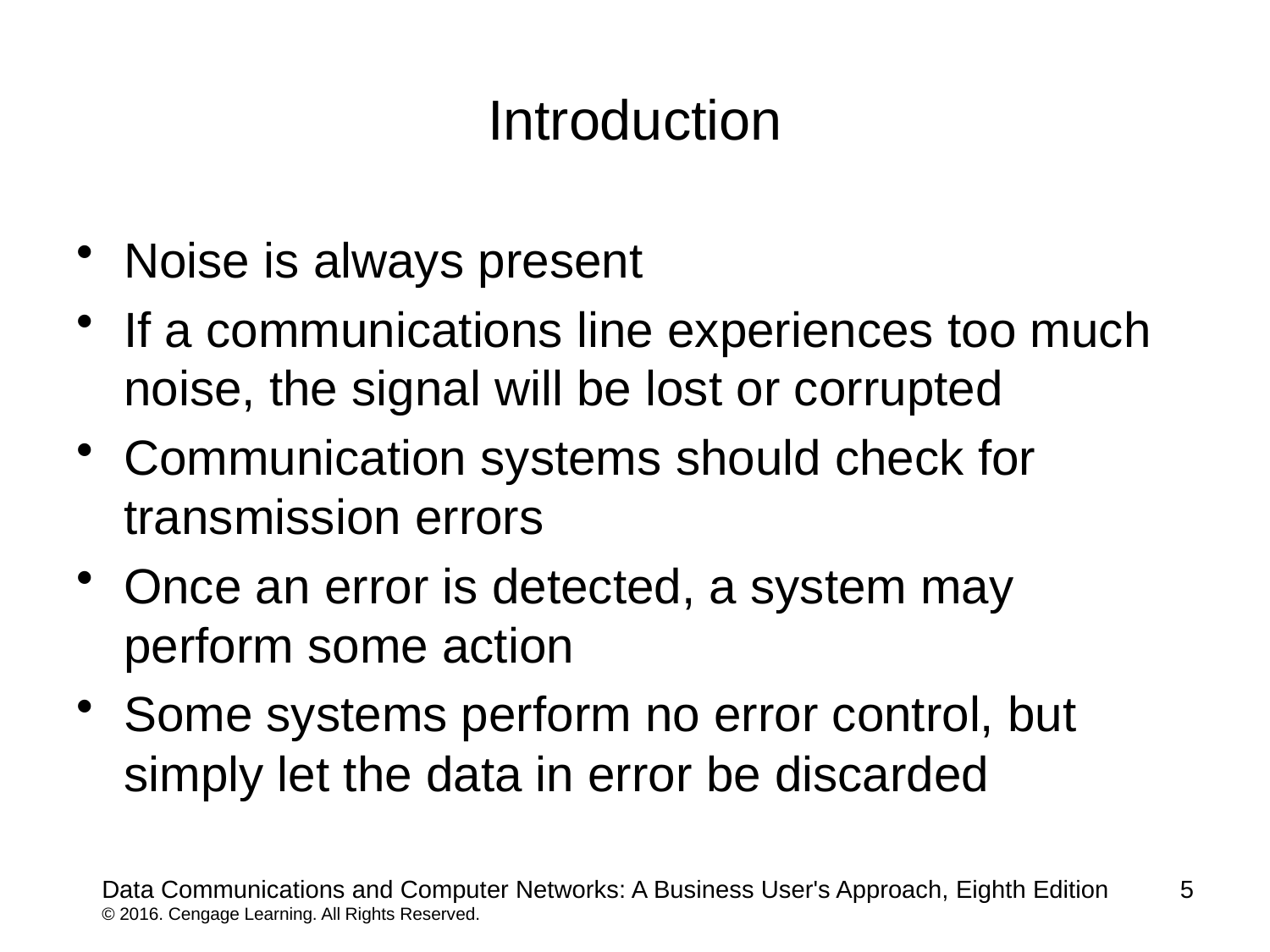

# Introduction

Noise is always present
If a communications line experiences too much noise, the signal will be lost or corrupted
Communication systems should check for transmission errors
Once an error is detected, a system may perform some action
Some systems perform no error control, but simply let the data in error be discarded

Data Communications and Computer Networks: A Business User's Approach, Eighth Edition
© 2016. Cengage Learning. All Rights Reserved.

5